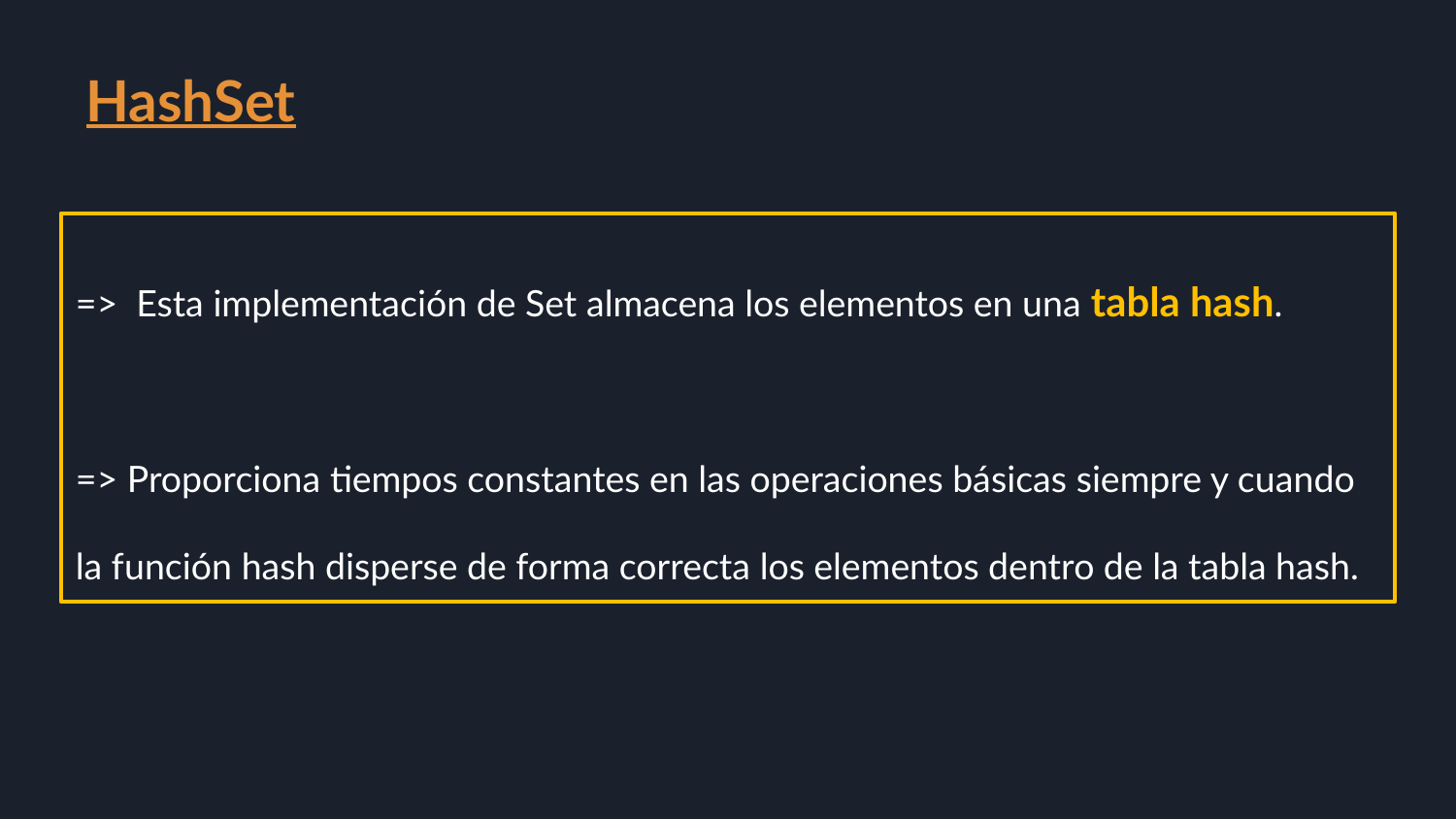

HashSet
=>  Esta implementación de Set almacena los elementos en una tabla hash.

=> Proporciona tiempos constantes en las operaciones básicas siempre y cuando la función hash disperse de forma correcta los elementos dentro de la tabla hash.